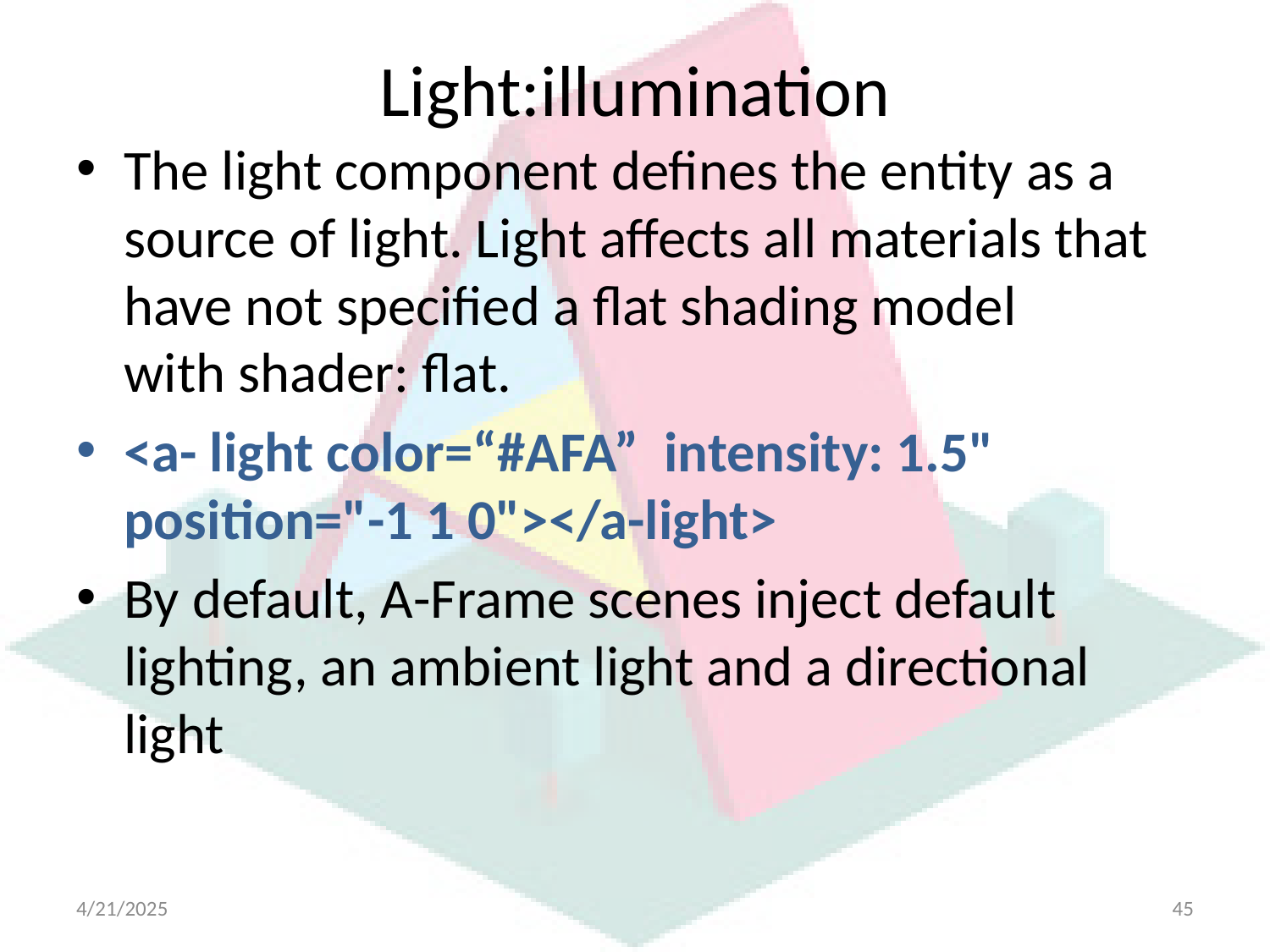

# Light:illumination
The light component defines the entity as a source of light. Light affects all materials that have not specified a flat shading model with shader: flat.
<a- light color=“#AFA”  intensity: 1.5" position="-1 1 0"></a-light>
By default, A-Frame scenes inject default lighting, an ambient light and a directional light
4/21/2025
45